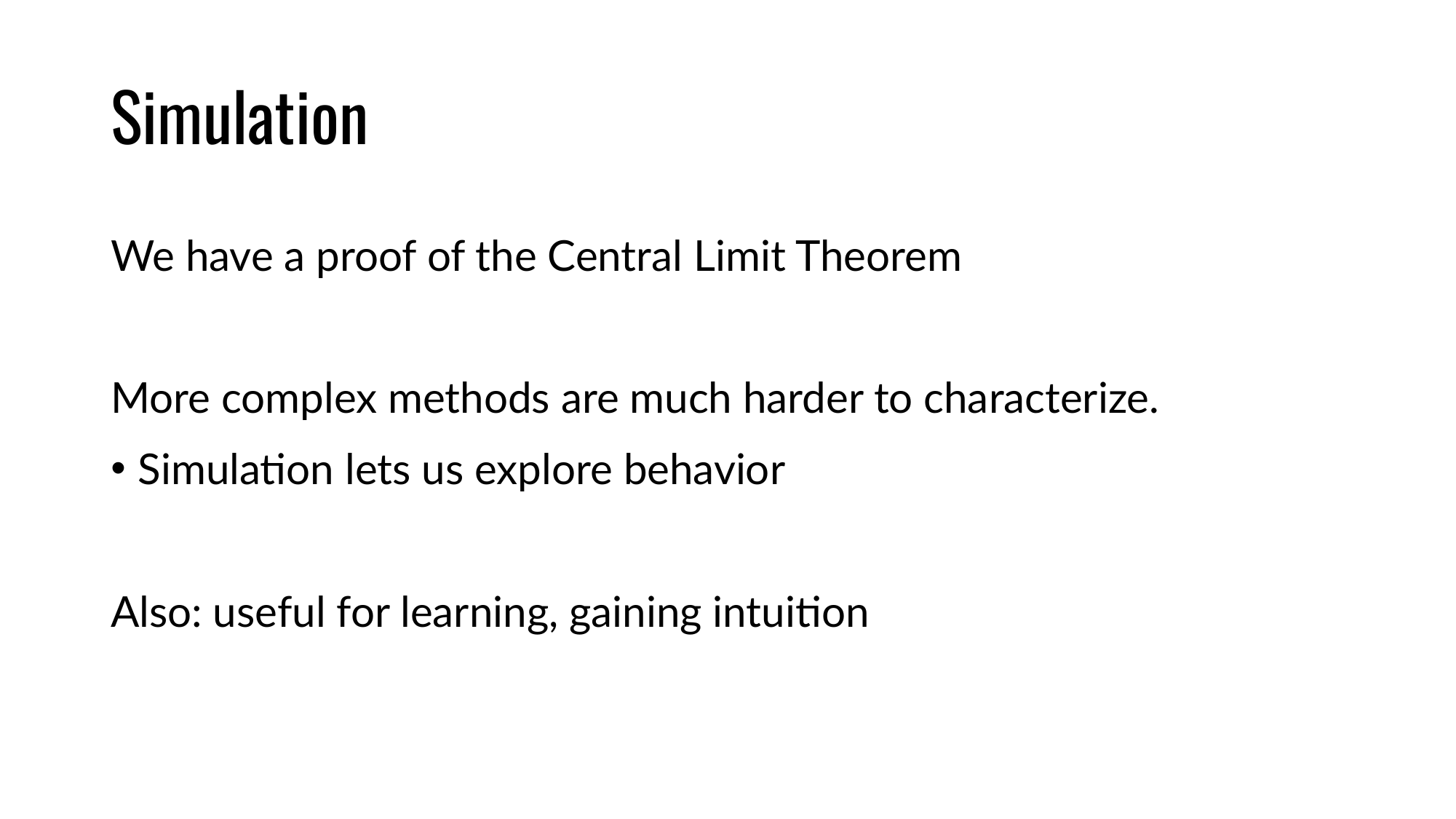

# Simulation
We have a proof of the Central Limit Theorem

More complex methods are much harder to characterize.
Simulation lets us explore behavior

Also: useful for learning, gaining intuition